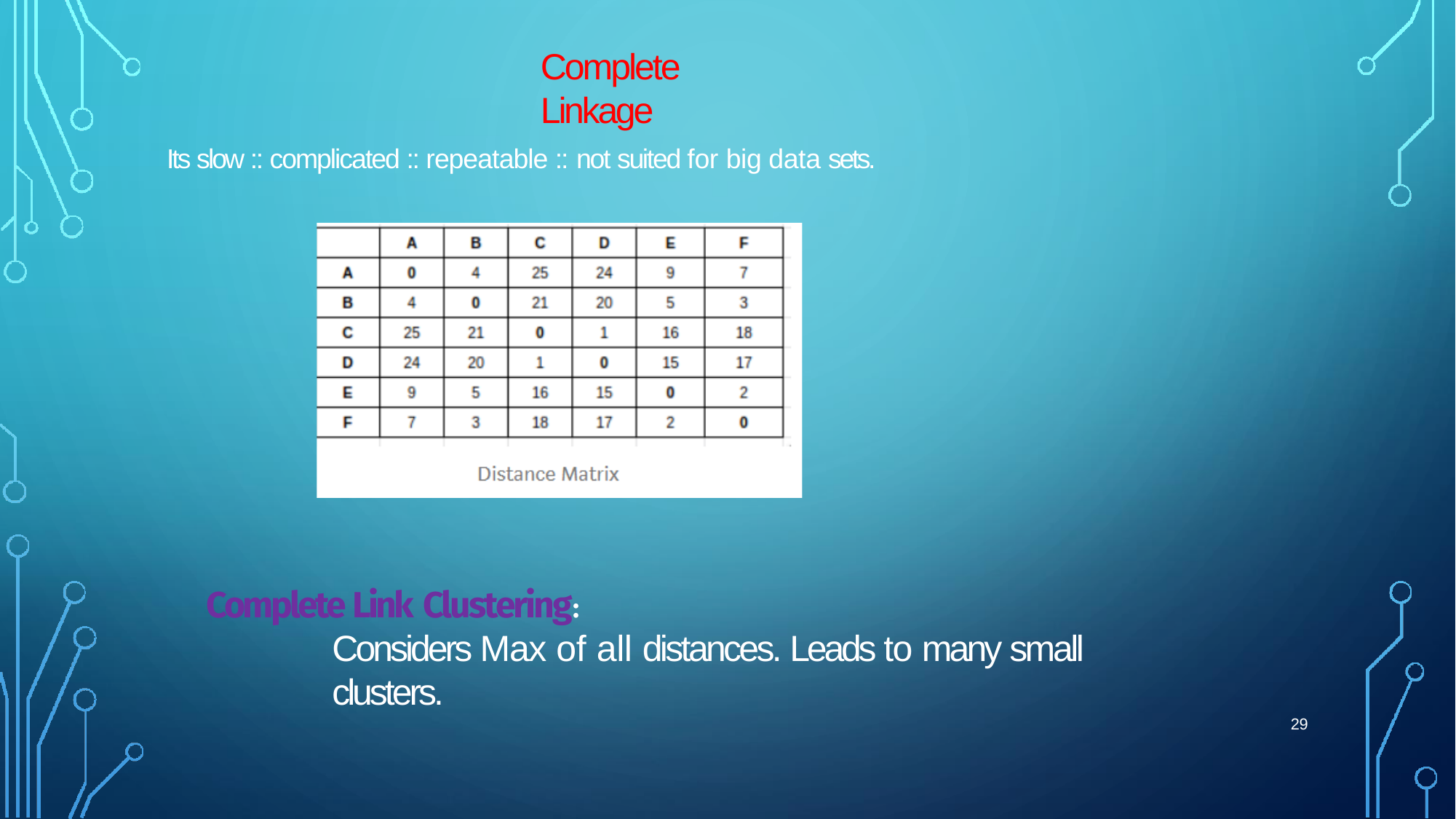

# Complete Linkage
Its slow :: complicated :: repeatable :: not suited for big data sets.

Complete Link Clustering:
Considers Max of all distances. Leads to many small clusters.
29